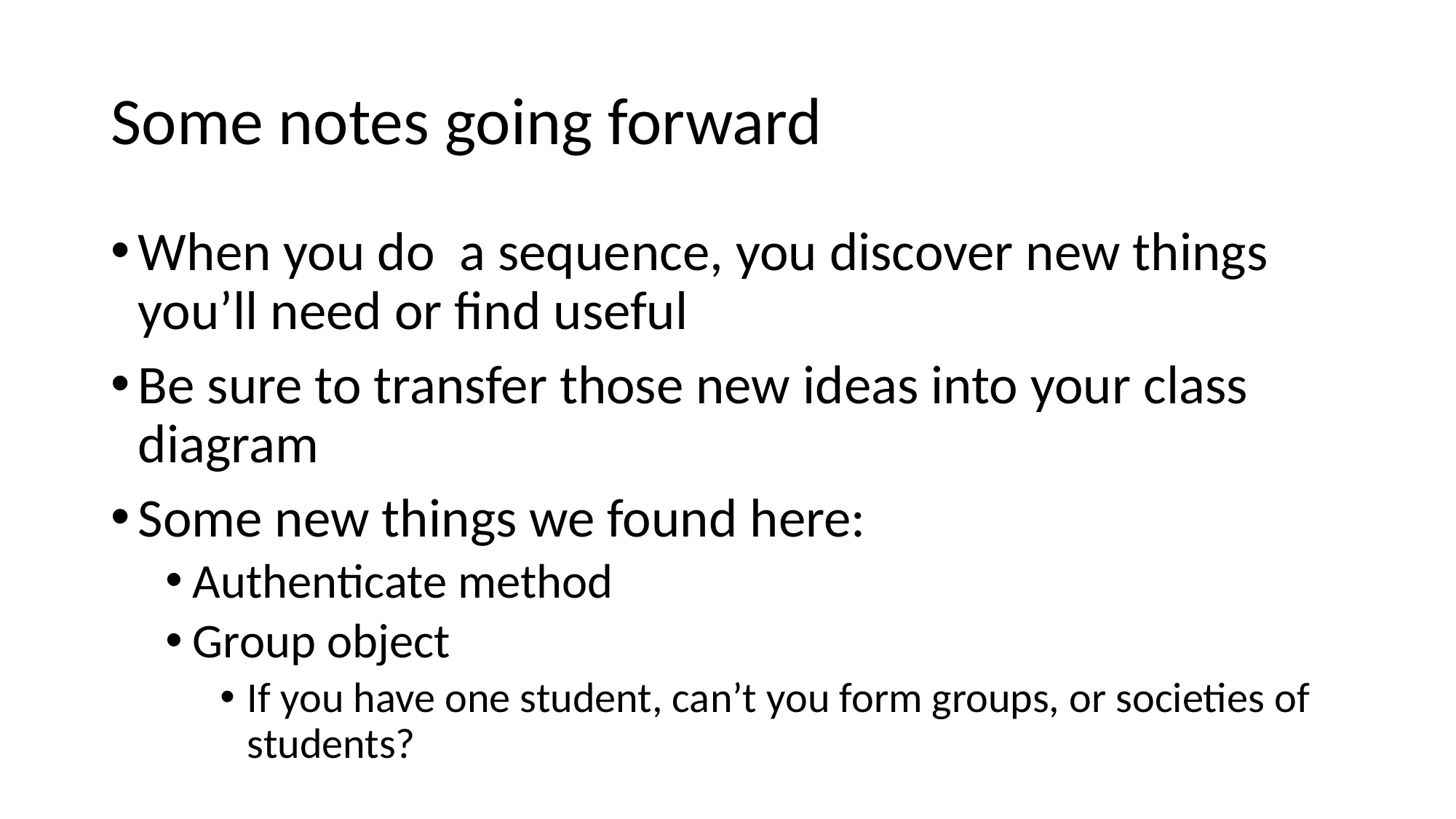

# Some notes going forward
When you do  a sequence, you discover new things you’ll need or find useful
Be sure to transfer those new ideas into your class diagram
Some new things we found here:
Authenticate method
Group object
If you have one student, can’t you form groups, or societies of students?